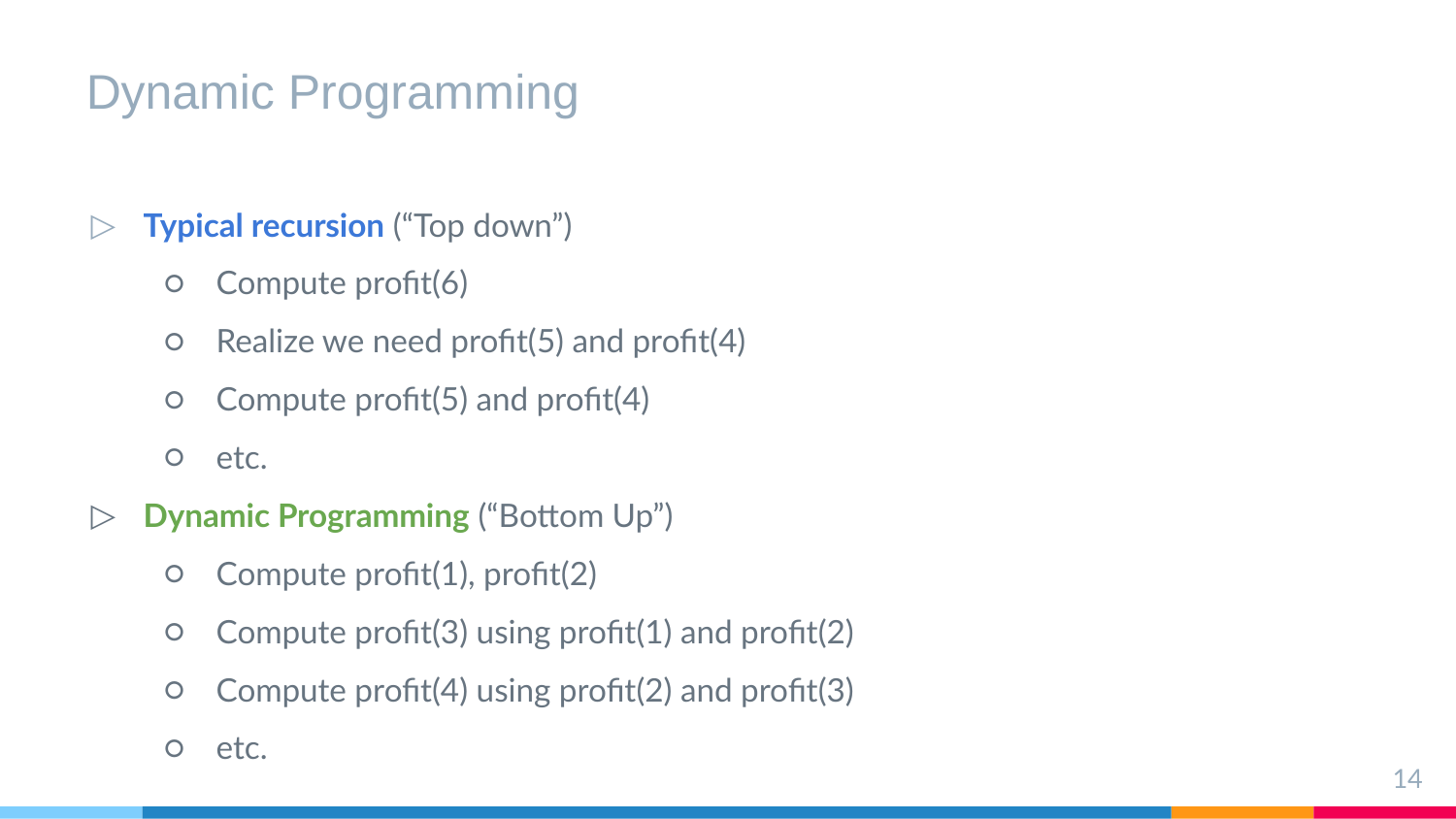

# Dynamic Programming
Typical recursion (“Top down”)
Compute profit(6)
Realize we need profit(5) and profit(4)
Compute profit(5) and profit(4)
etc.
Dynamic Programming (“Bottom Up”)
Compute profit(1), profit(2)
Compute profit(3) using profit(1) and profit(2)
Compute profit(4) using profit(2) and profit(3)
etc.

14